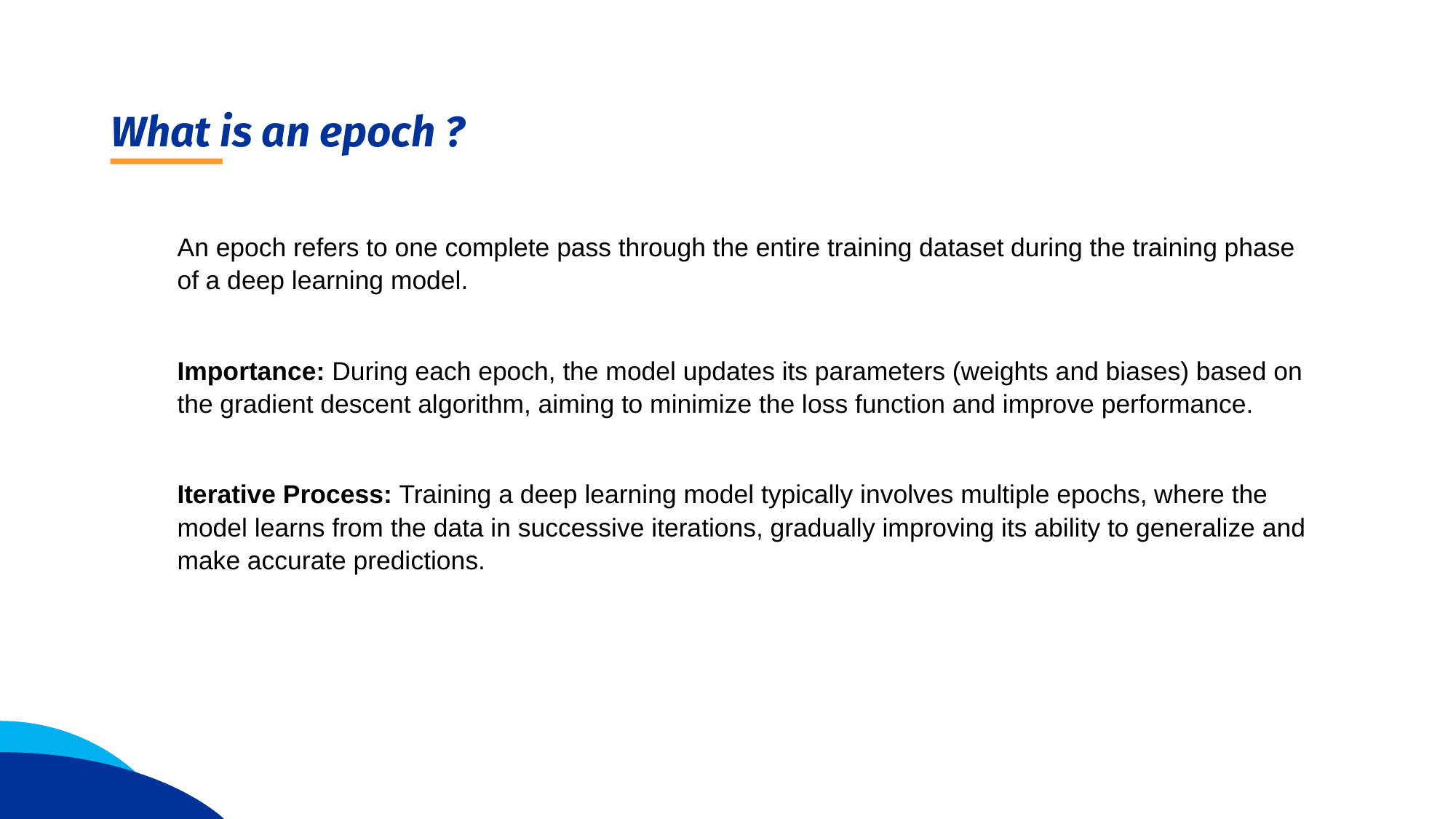

What is an epoch ?

An epoch refers to one complete pass through the entire training dataset during the training phase of a deep learning model.

Importance: During each epoch, the model updates its parameters (weights and biases) based on the gradient descent algorithm, aiming to minimize the loss function and improve performance.

Iterative Process: Training a deep learning model typically involves multiple epochs, where the model learns from the data in successive iterations, gradually improving its ability to generalize and make accurate predictions.